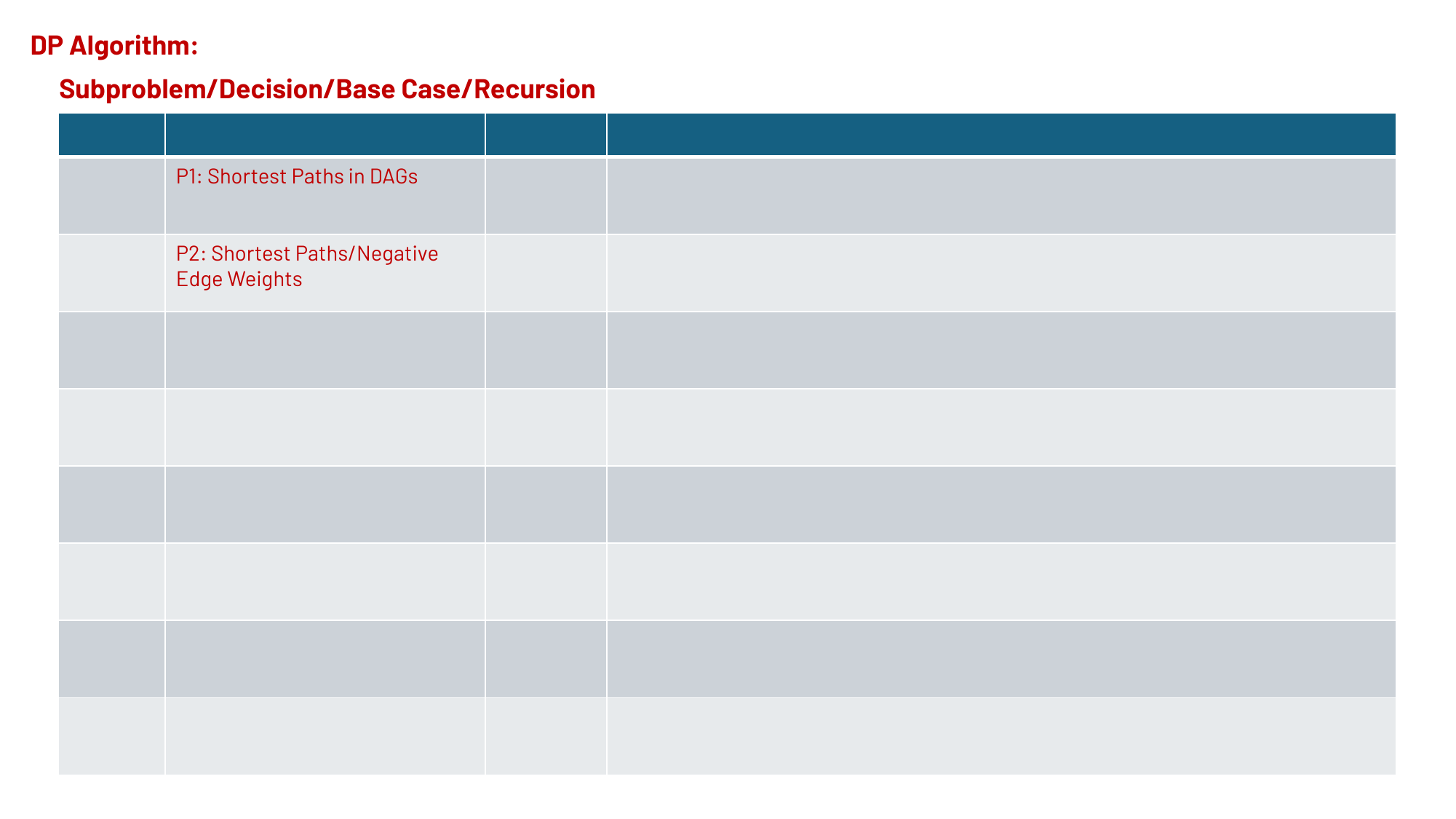

DP Algorithm:
Subproblem/Decision/Base Case/Recursion
|  |  |  |  |
| --- | --- | --- | --- |
|  | P1: Shortest Paths in DAGs |  |  |
|  | P2: Shortest Paths/Negative Edge Weights |  |  |
|  |  |  |  |
|  |  |  |  |
|  |  |  |  |
|  |  |  |  |
|  |  |  |  |
|  |  |  |  |